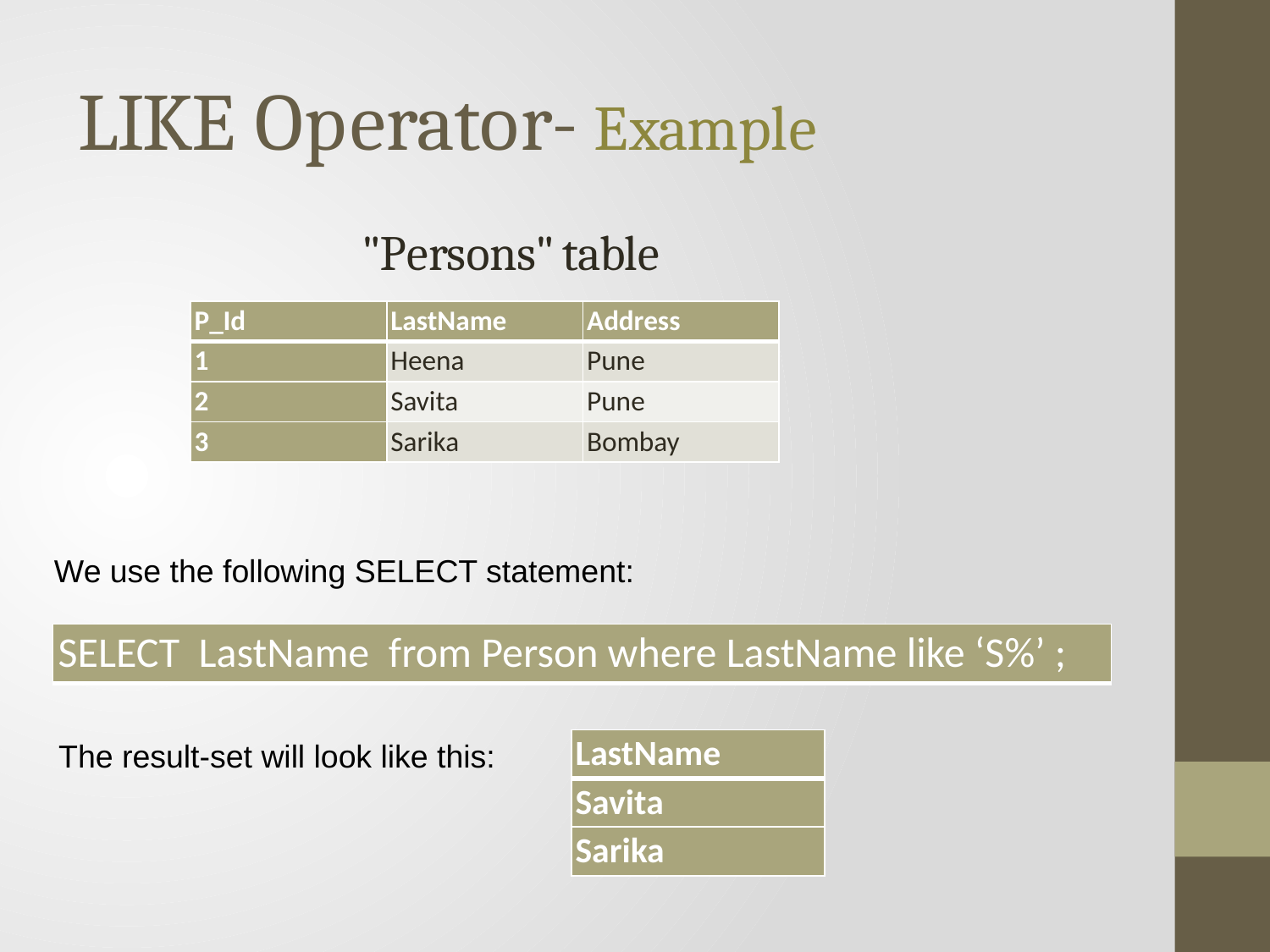

# LIKE Operator- Example
 "Persons" table
| P\_Id | LastName | Address |
| --- | --- | --- |
| 1 | Heena | Pune |
| 2 | Savita | Pune |
| 3 | Sarika | Bombay |
We use the following SELECT statement:
| SELECT LastName from Person where LastName like ‘S%’ ; |
| --- |
The result-set will look like this:
| LastName |
| --- |
| Savita |
| Sarika |